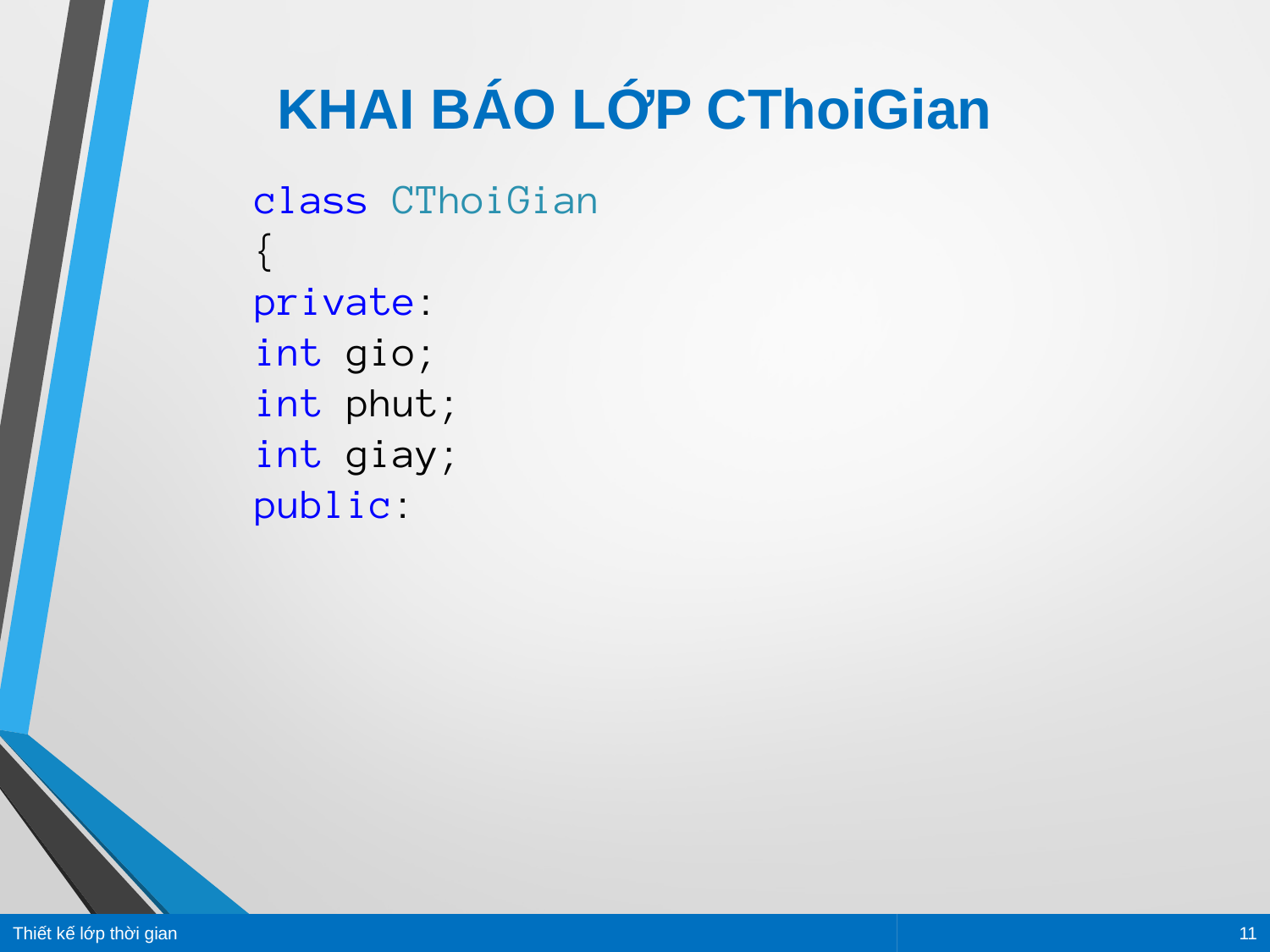

KHAI BÁO LỚP CThoiGian
class CThoiGian
{
private:
int gio;
int phut;
int giay;
public:
Thiết kế lớp thời gian
11